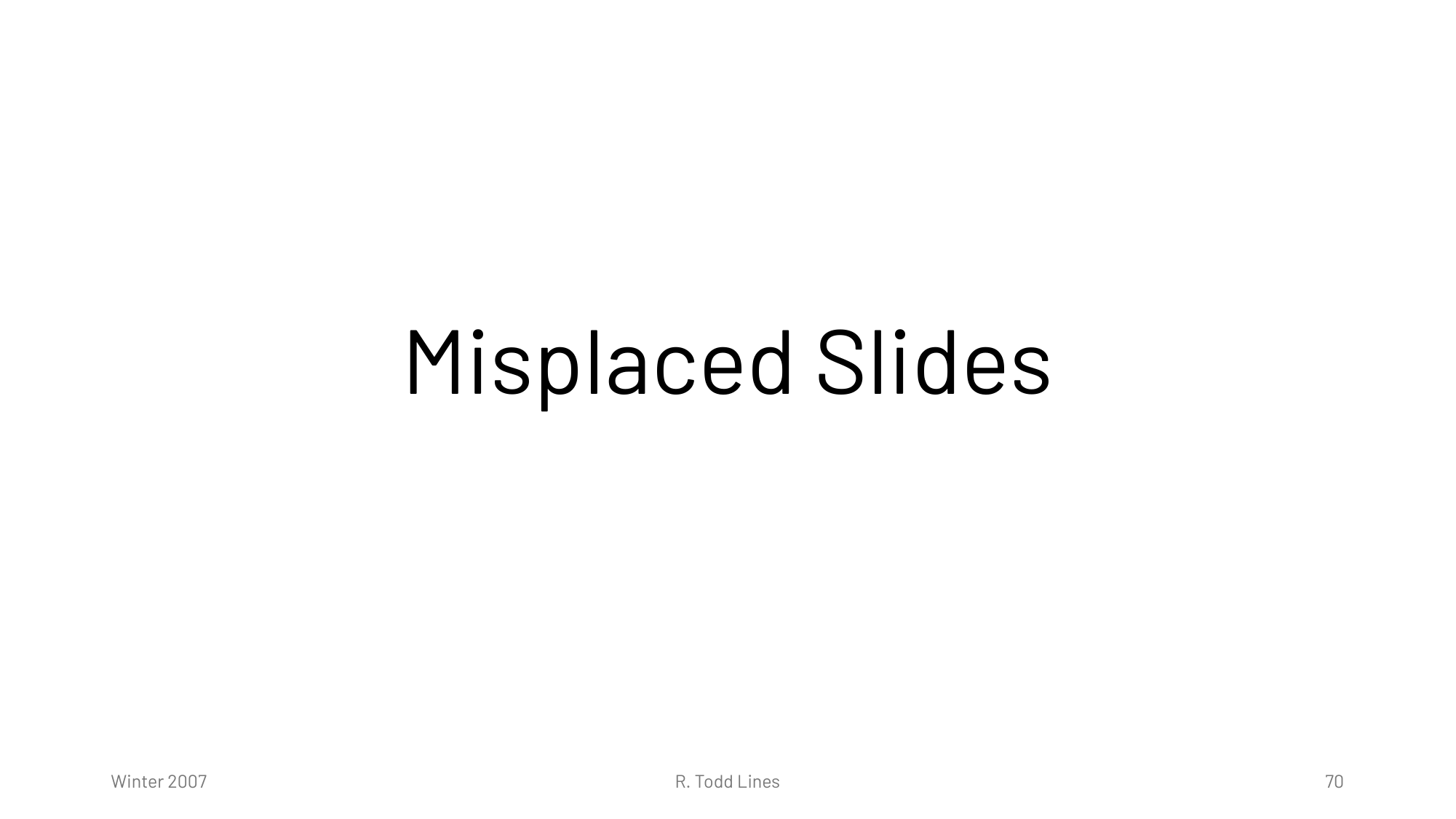

# Misplaced Slides

Winter 2007
R. Todd Lines
70